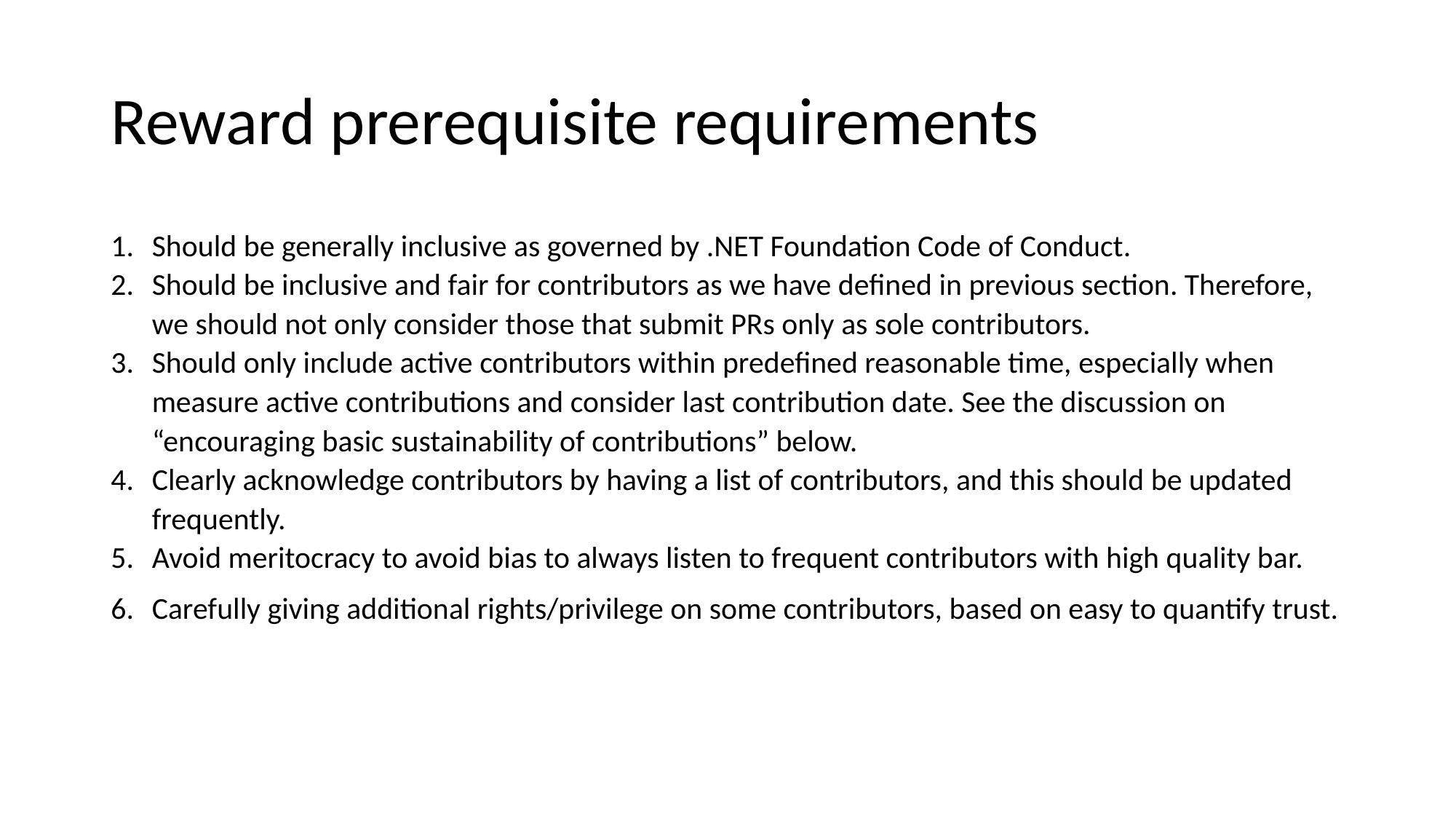

# Reward prerequisite requirements
Should be generally inclusive as governed by .NET Foundation Code of Conduct.
Should be inclusive and fair for contributors as we have defined in previous section. Therefore, we should not only consider those that submit PRs only as sole contributors.
Should only include active contributors within predefined reasonable time, especially when measure active contributions and consider last contribution date. See the discussion on “encouraging basic sustainability of contributions” below.
Clearly acknowledge contributors by having a list of contributors, and this should be updated frequently.
Avoid meritocracy to avoid bias to always listen to frequent contributors with high quality bar.
Carefully giving additional rights/privilege on some contributors, based on easy to quantify trust.